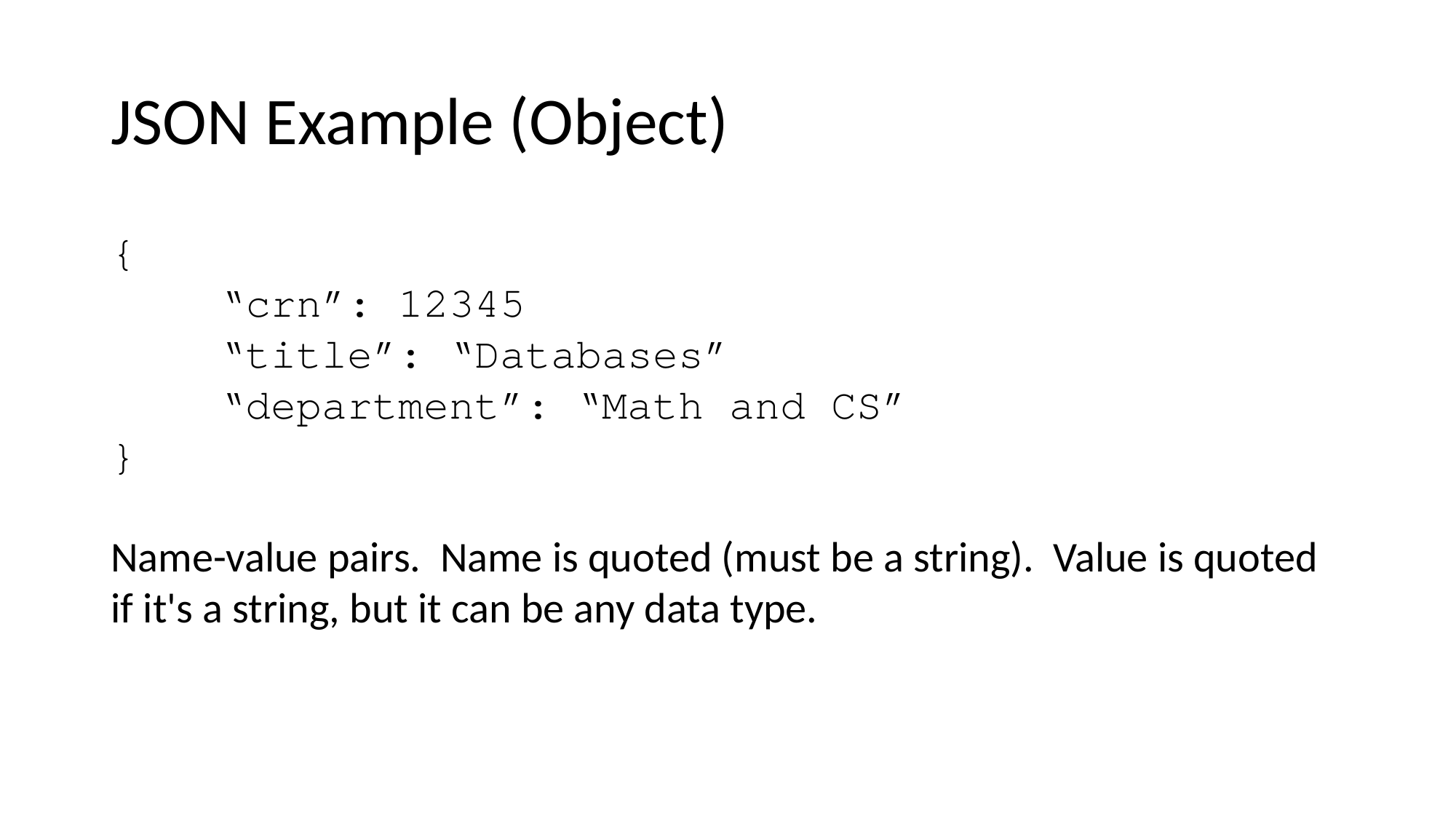

# JSON Example (Object)
{
	“crn”: 12345
	“title”: “Databases”
	“department”: “Math and CS”
}

Name-value pairs.  Name is quoted (must be a string).  Value is quoted if it's a string, but it can be any data type.